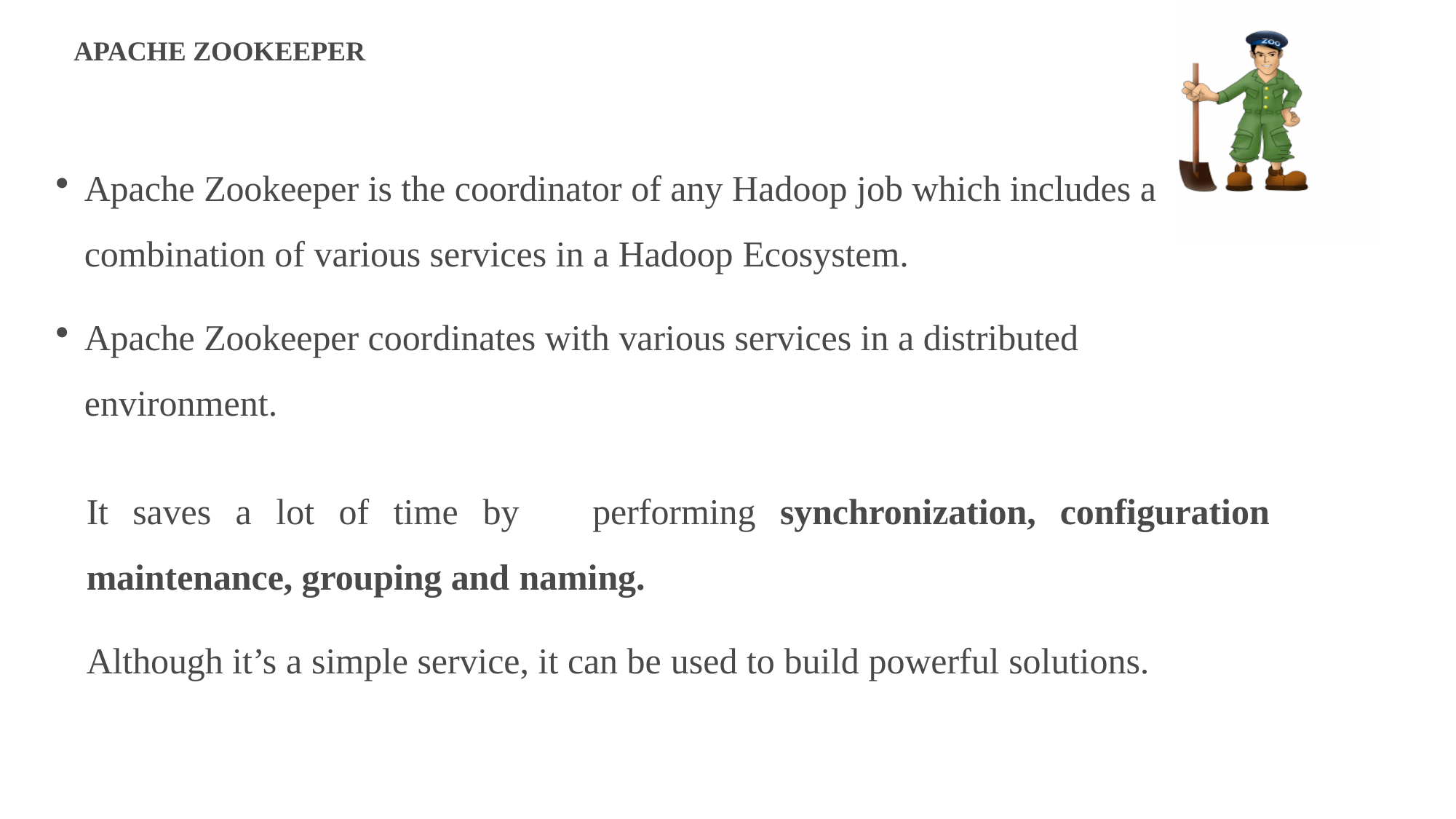

APACHE ZOOKEEPER
Apache Zookeeper is the coordinator of any Hadoop job which includes a  combination of various services in a Hadoop Ecosystem.
Apache Zookeeper coordinates with various services in a distributed environment.
It saves a lot of time by   performing synchronization, configuration maintenance, grouping and naming.
Although it’s a simple service, it can be used to build powerful solutions.